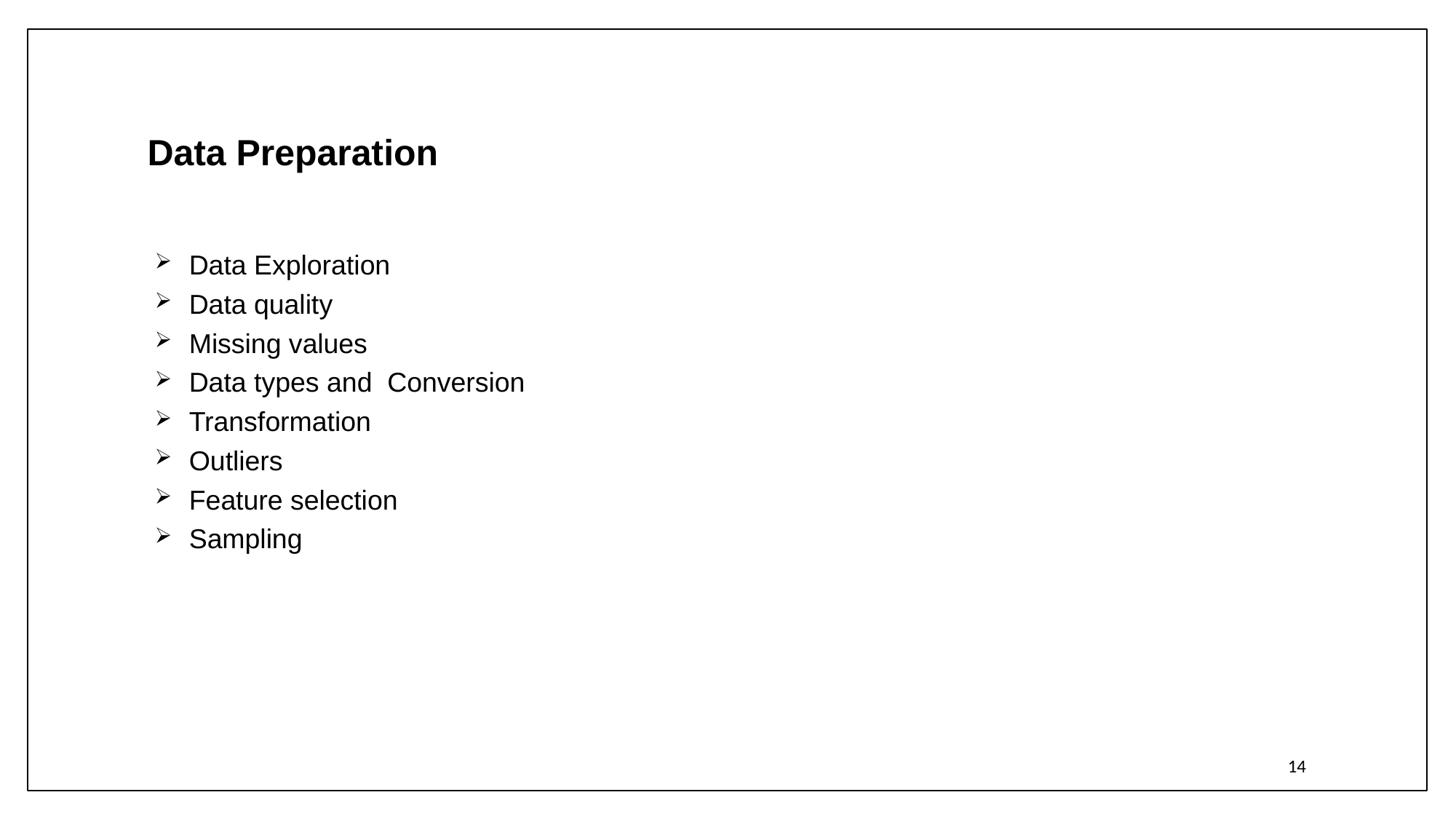

# Data Preparation
Data Exploration
Data quality
Missing values
Data types and  Conversion
Transformation
Outliers
Feature selection
Sampling

14